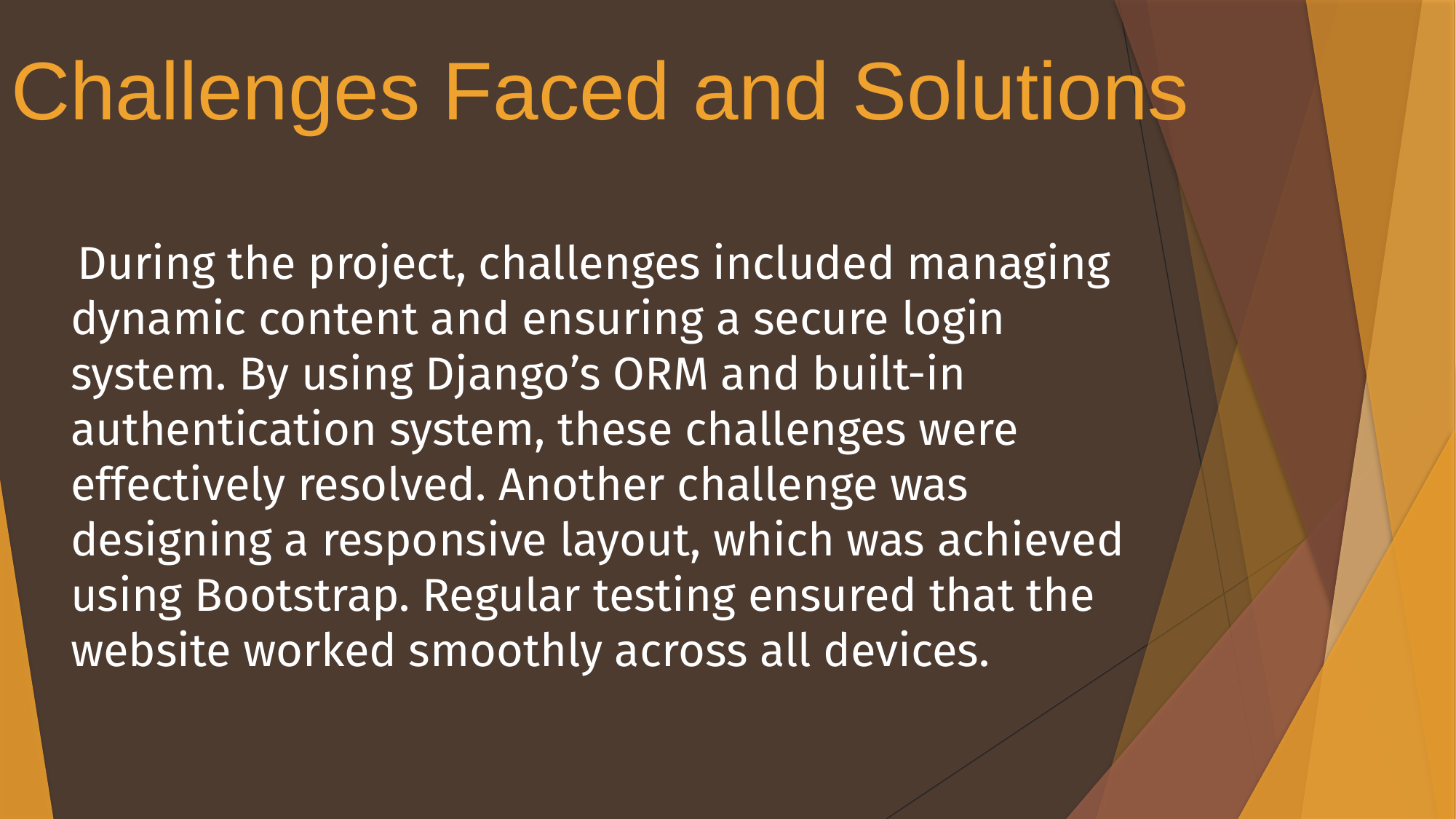

# Challenges Faced and Solutions
 During the project, challenges included managing dynamic content and ensuring a secure login system. By using Django’s ORM and built-in authentication system, these challenges were effectively resolved. Another challenge was designing a responsive layout, which was achieved using Bootstrap. Regular testing ensured that the website worked smoothly across all devices.